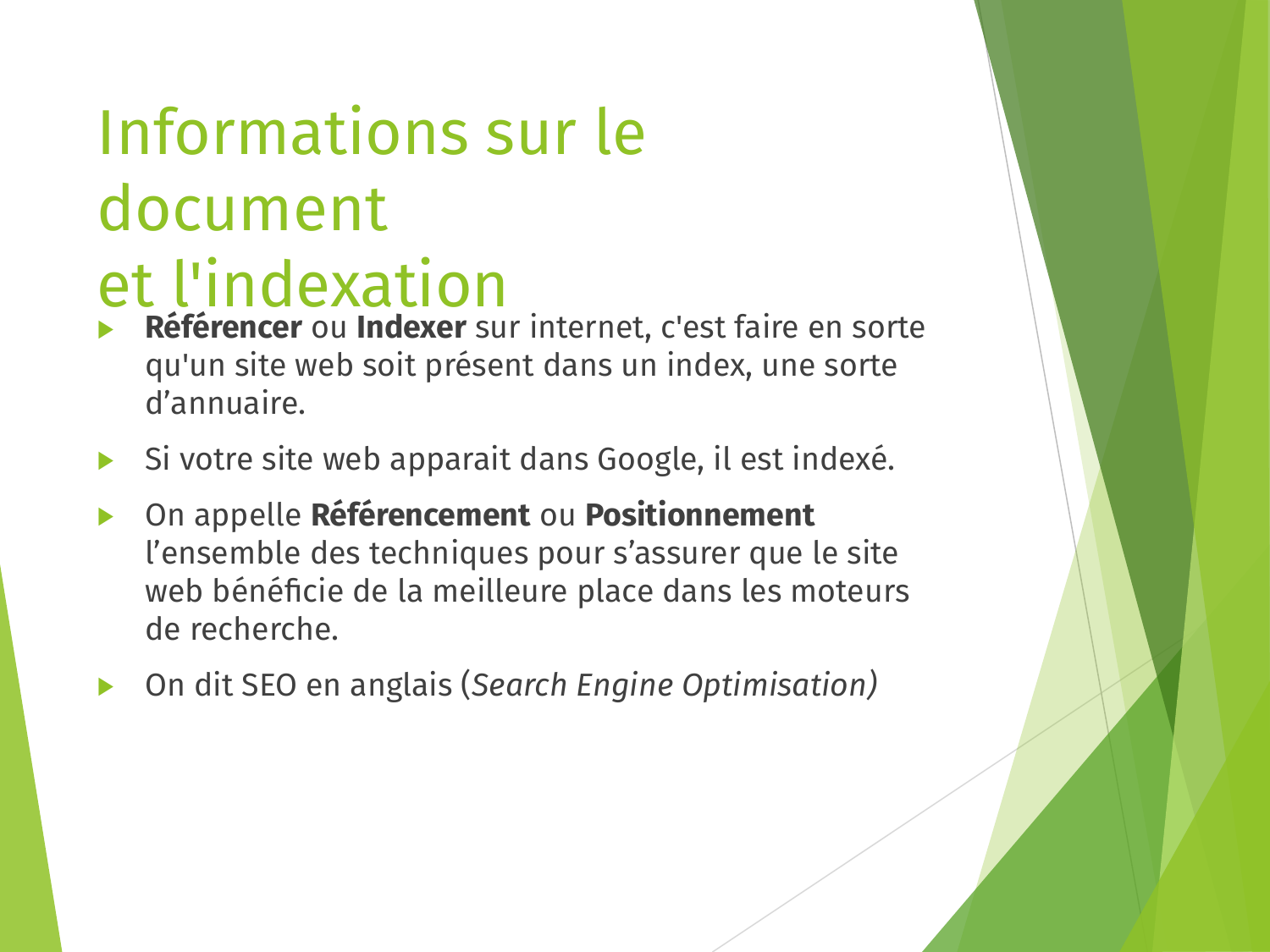

# Informations sur le document et l'indexation
Référencer ou Indexer sur internet, c'est faire en sorte qu'un site web soit présent dans un index, une sorte d’annuaire.
Si votre site web apparait dans Google, il est indexé.
On appelle Référencement ou Positionnement l’ensemble des techniques pour s’assurer que le site web bénéficie de la meilleure place dans les moteurs de recherche.
On dit SEO en anglais (Search Engine Optimisation)